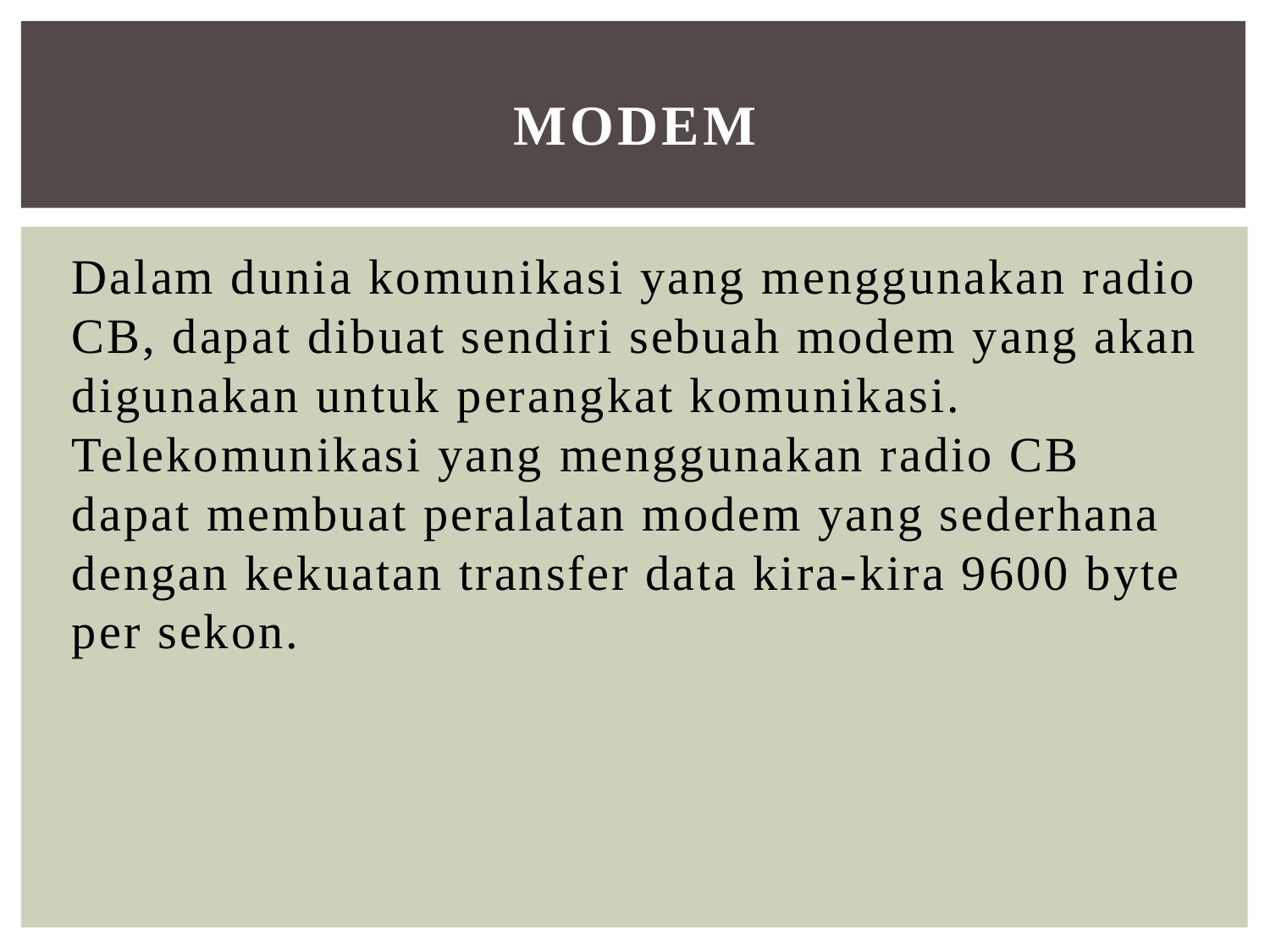

# modem
Dalam dunia komunikasi yang menggunakan radio CB, dapat dibuat sendiri sebuah modem yang akan digunakan untuk perangkat komunikasi. Telekomunikasi yang menggunakan radio CB dapat membuat peralatan modem yang sederhana dengan kekuatan transfer data kira-kira 9600 byte per sekon.